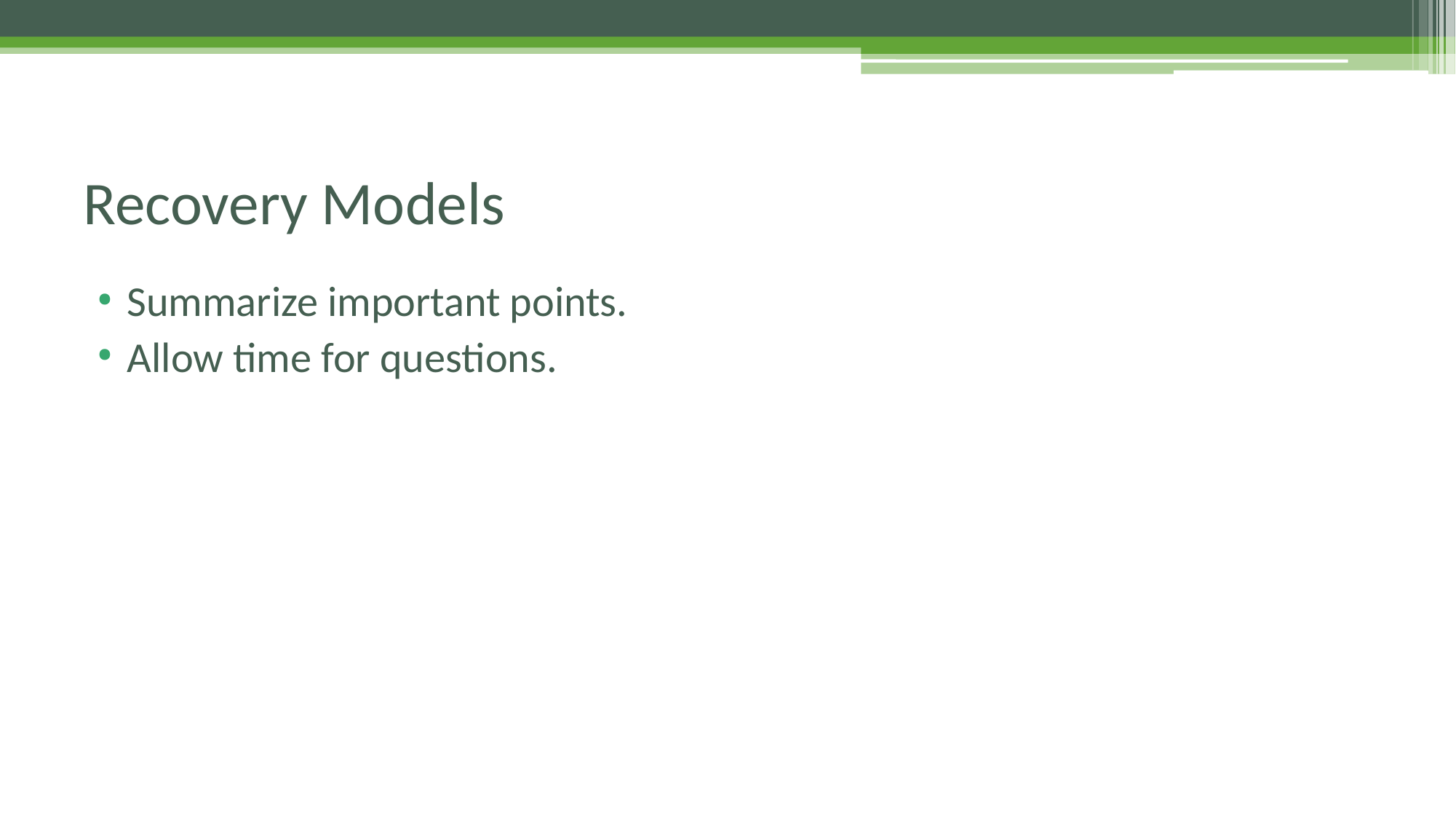

# Recovery Models
Summarize important points.
Allow time for questions.